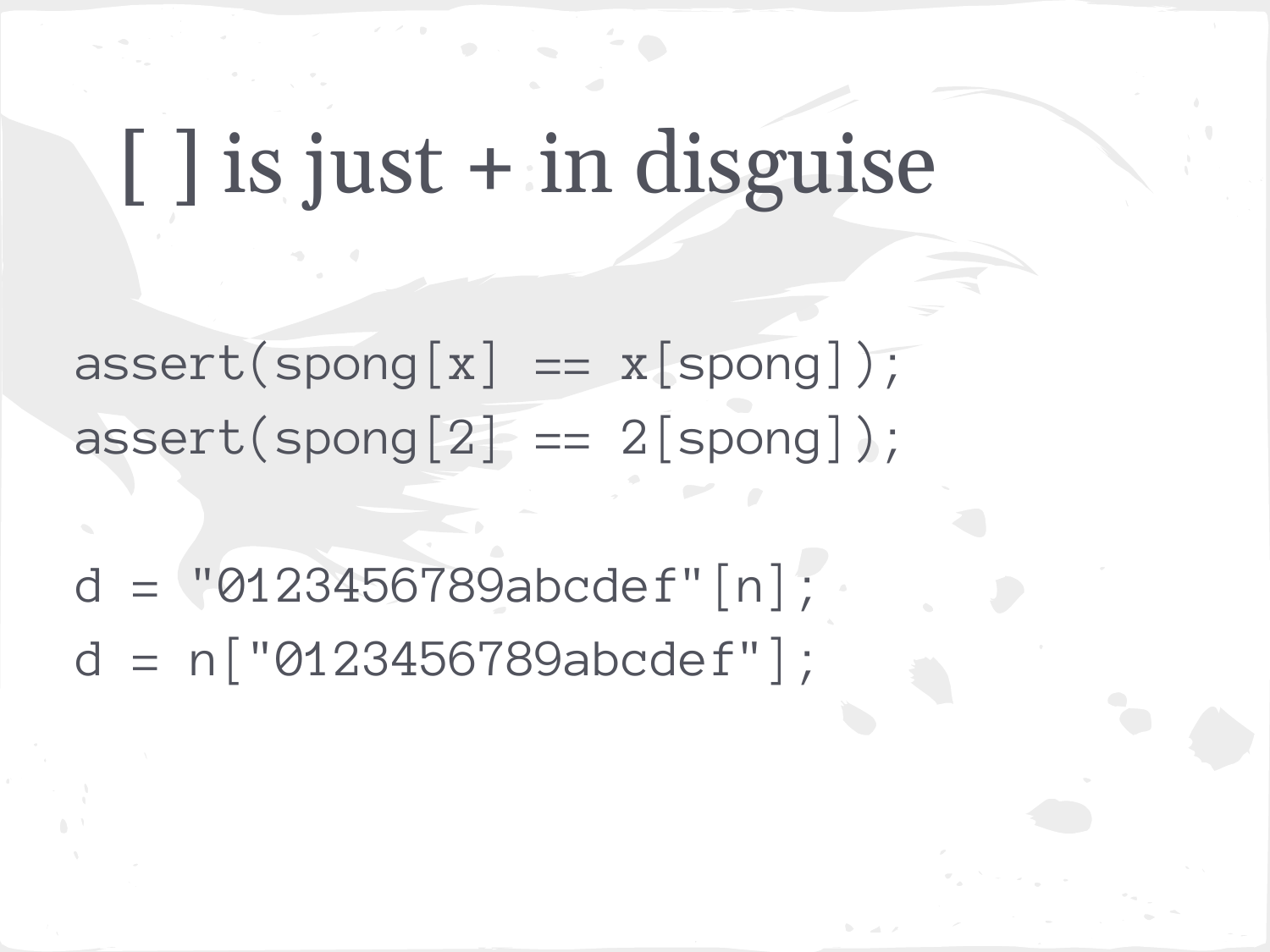

# [ ] is just + in disguise

assert(spong[x] == x[spong]);
assert(spong[2] == 2[spong]);

d = "0123456789abcdef"[n];
d = n["0123456789abcdef"];